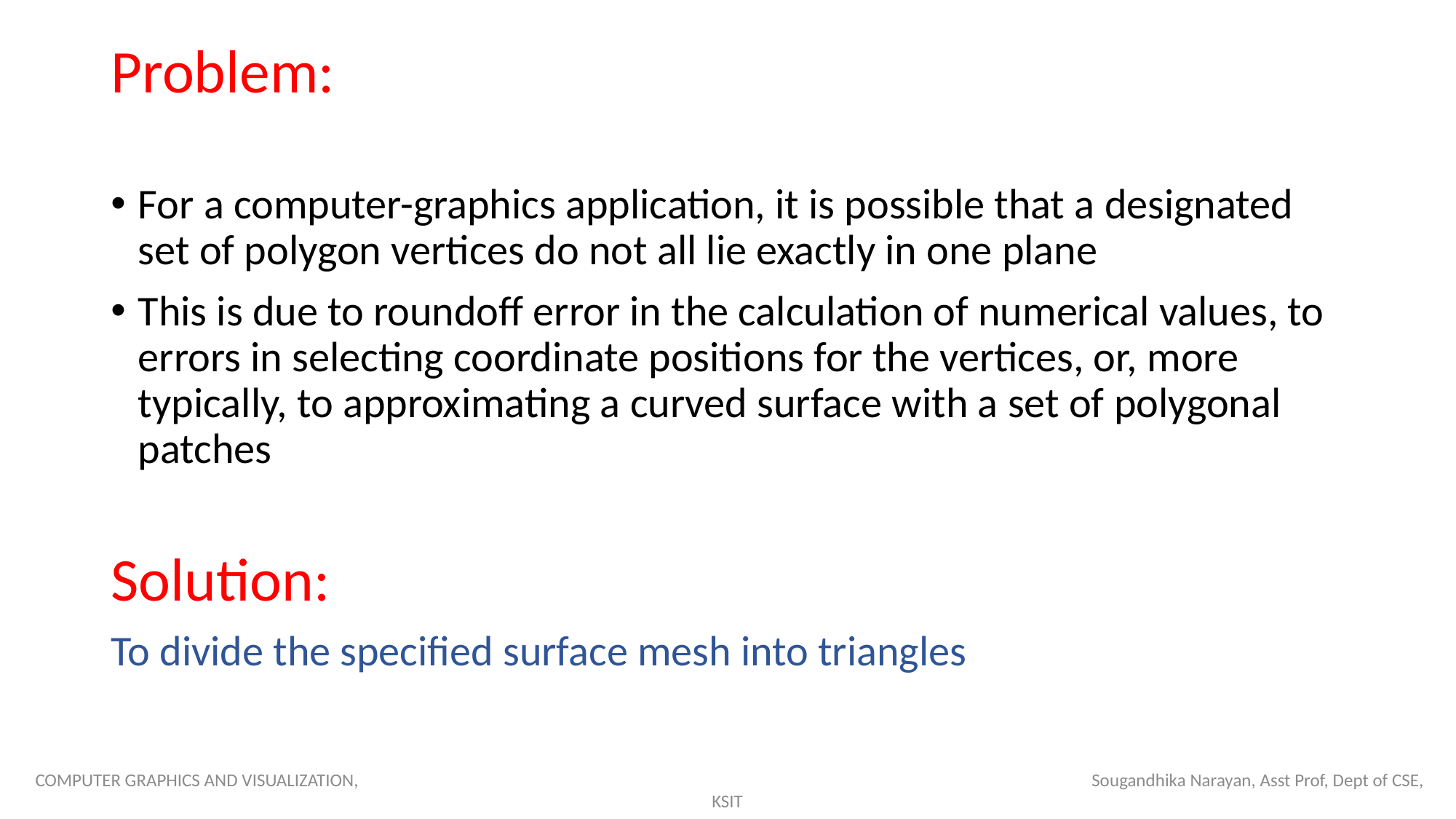

Problem:

For a computer-graphics application, it is possible that a designated set of polygon vertices do not all lie exactly in one plane
This is due to roundoff error in the calculation of numerical values, to errors in selecting coordinate positions for the vertices, or, more typically, to approximating a curved surface with a set of polygonal patches

Solution:
To divide the specified surface mesh into triangles
COMPUTER GRAPHICS AND VISUALIZATION,                                                                                                                                                                                Sougandhika Narayan, Asst Prof, Dept of CSE, KSIT